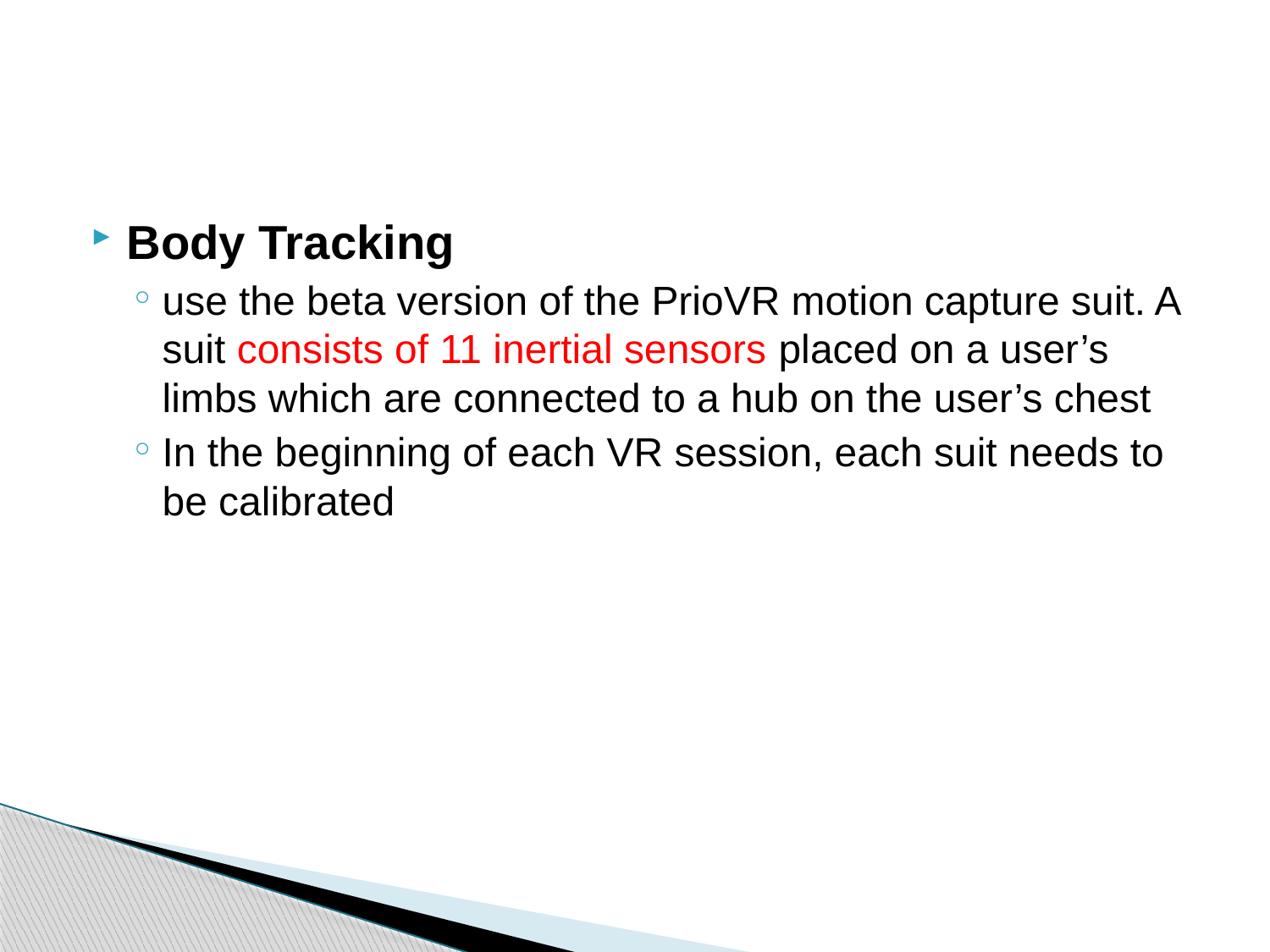

#
Body Tracking
use the beta version of the PrioVR motion capture suit. A suit consists of 11 inertial sensors placed on a user’s limbs which are connected to a hub on the user’s chest
In the beginning of each VR session, each suit needs to be calibrated